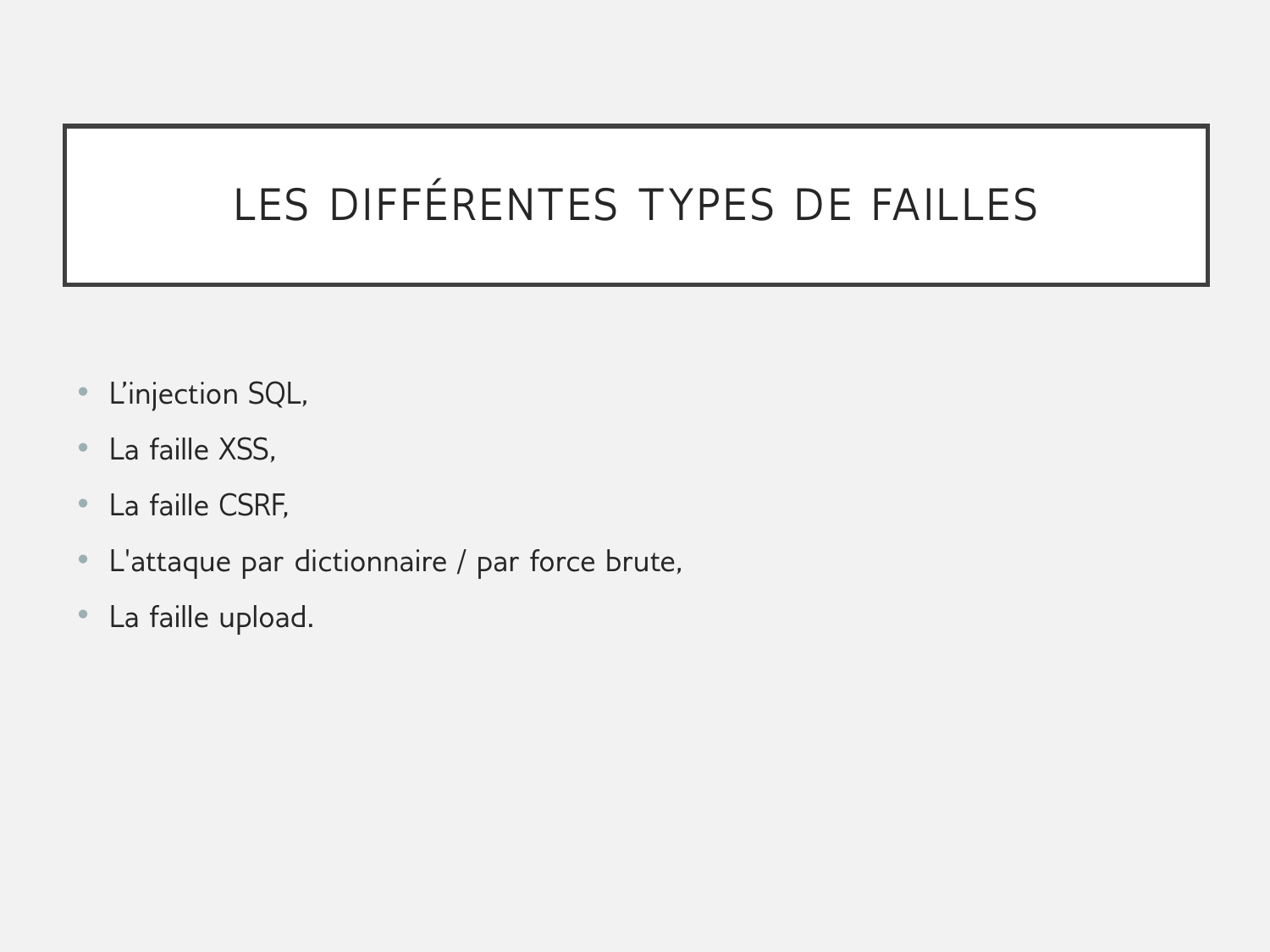

# Les différentes types de failles
L’injection SQL,
La faille XSS,
La faille CSRF,
L'attaque par dictionnaire / par force brute,
La faille upload.